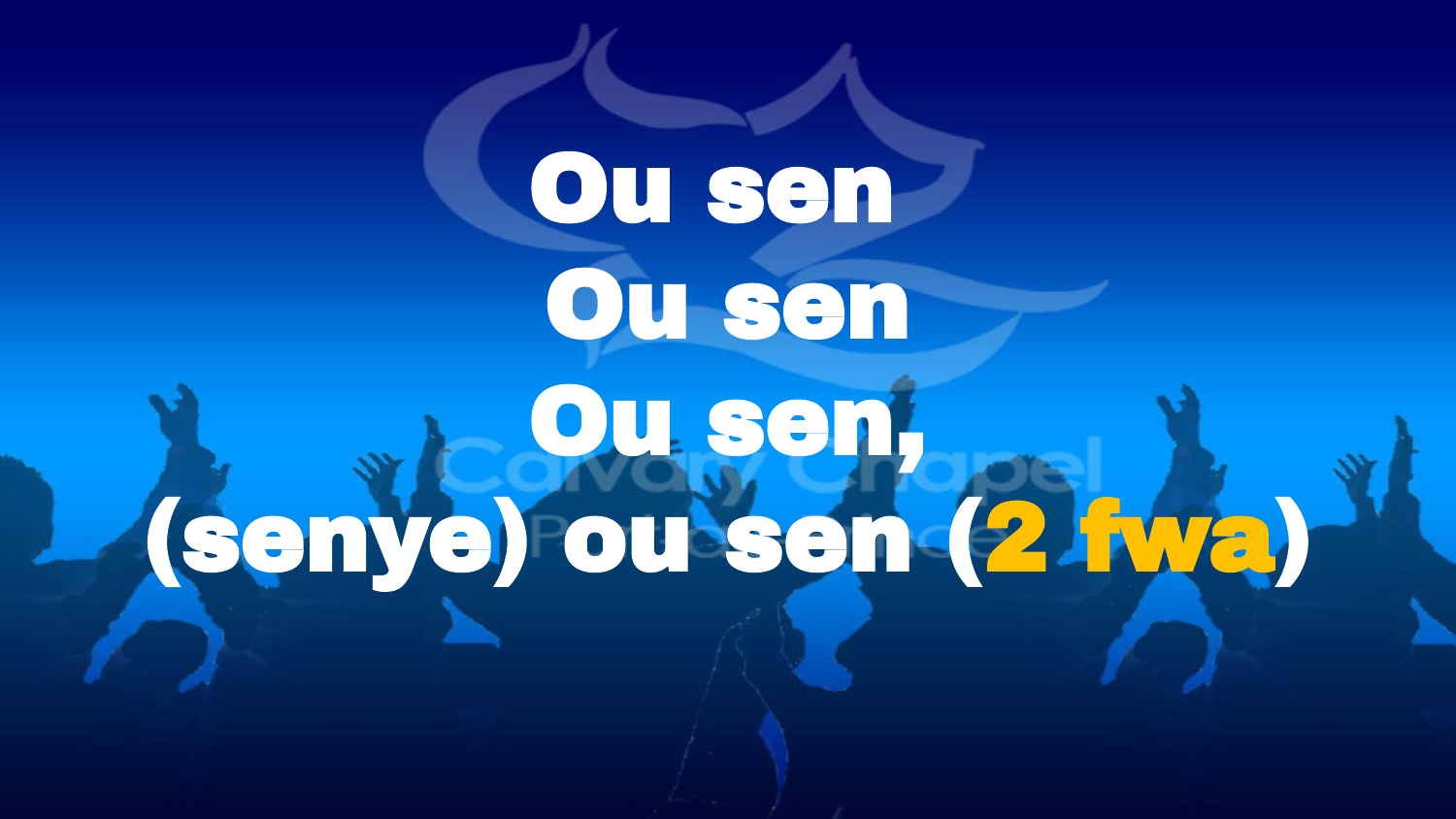

Ou sen
Ou sen
Ou sen,
(senye) ou sen (2 fwa)